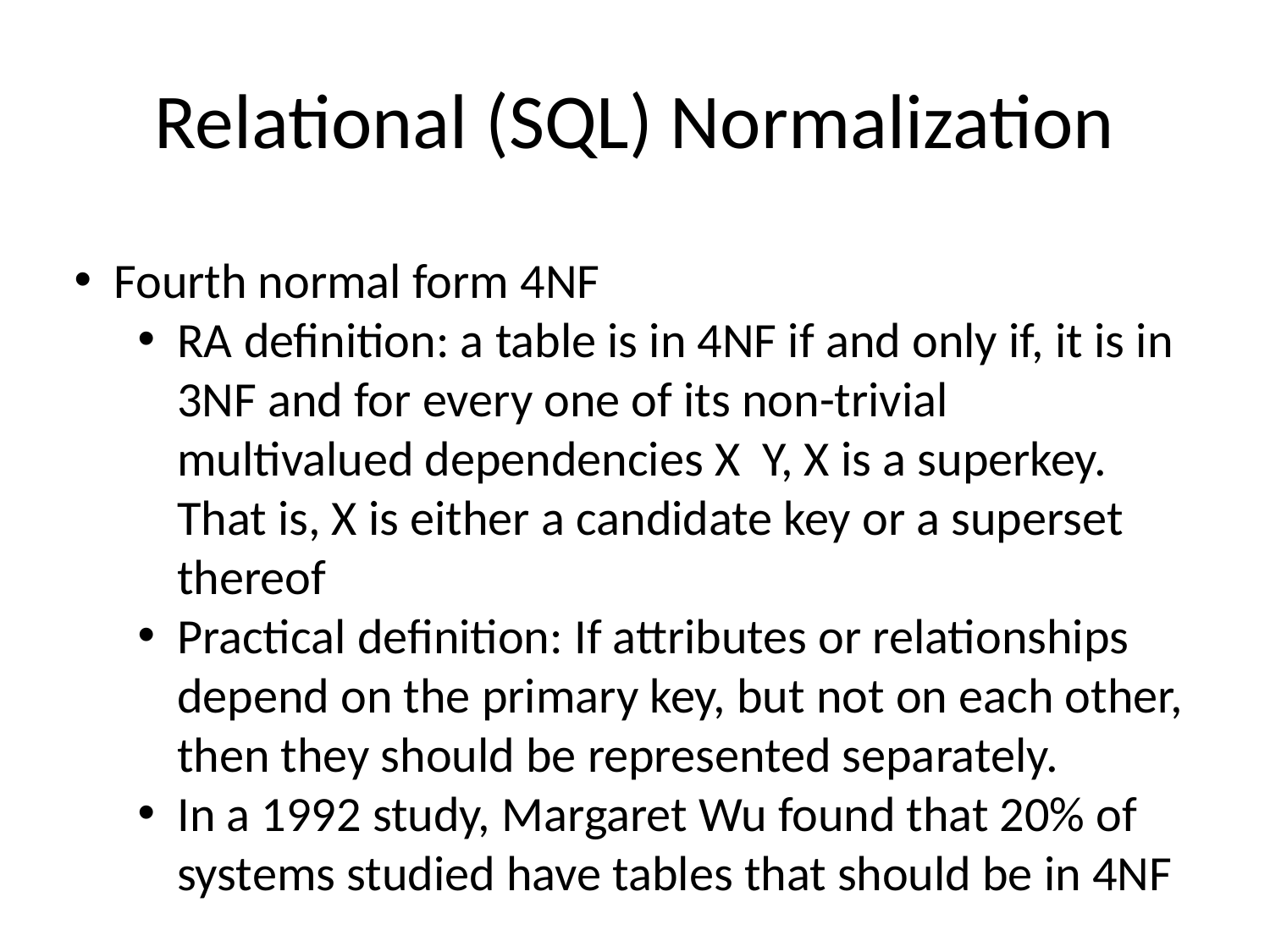

# Relational (SQL) Normalization
Fourth normal form 4NF
RA definition: a table is in 4NF if and only if, it is in 3NF and for every one of its non-trivial multivalued dependencies X  Y, X is a superkey. That is, X is either a candidate key or a superset thereof
Practical definition: If attributes or relationships depend on the primary key, but not on each other, then they should be represented separately.
In a 1992 study, Margaret Wu found that 20% of systems studied have tables that should be in 4NF